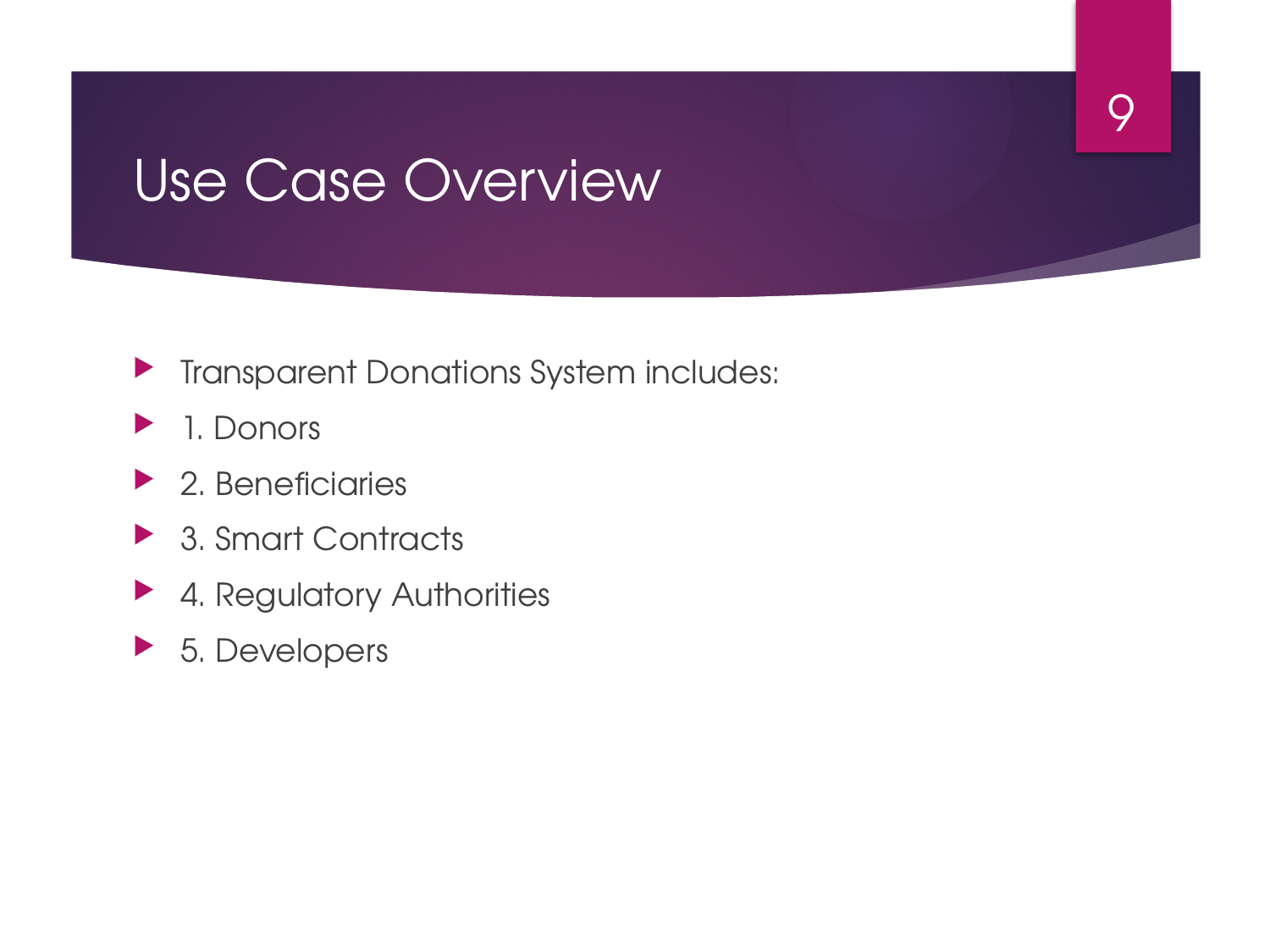

9
# Use Case Overview
Transparent Donations System includes:
1. Donors
2. Beneficiaries
3. Smart Contracts
4. Regulatory Authorities
5. Developers